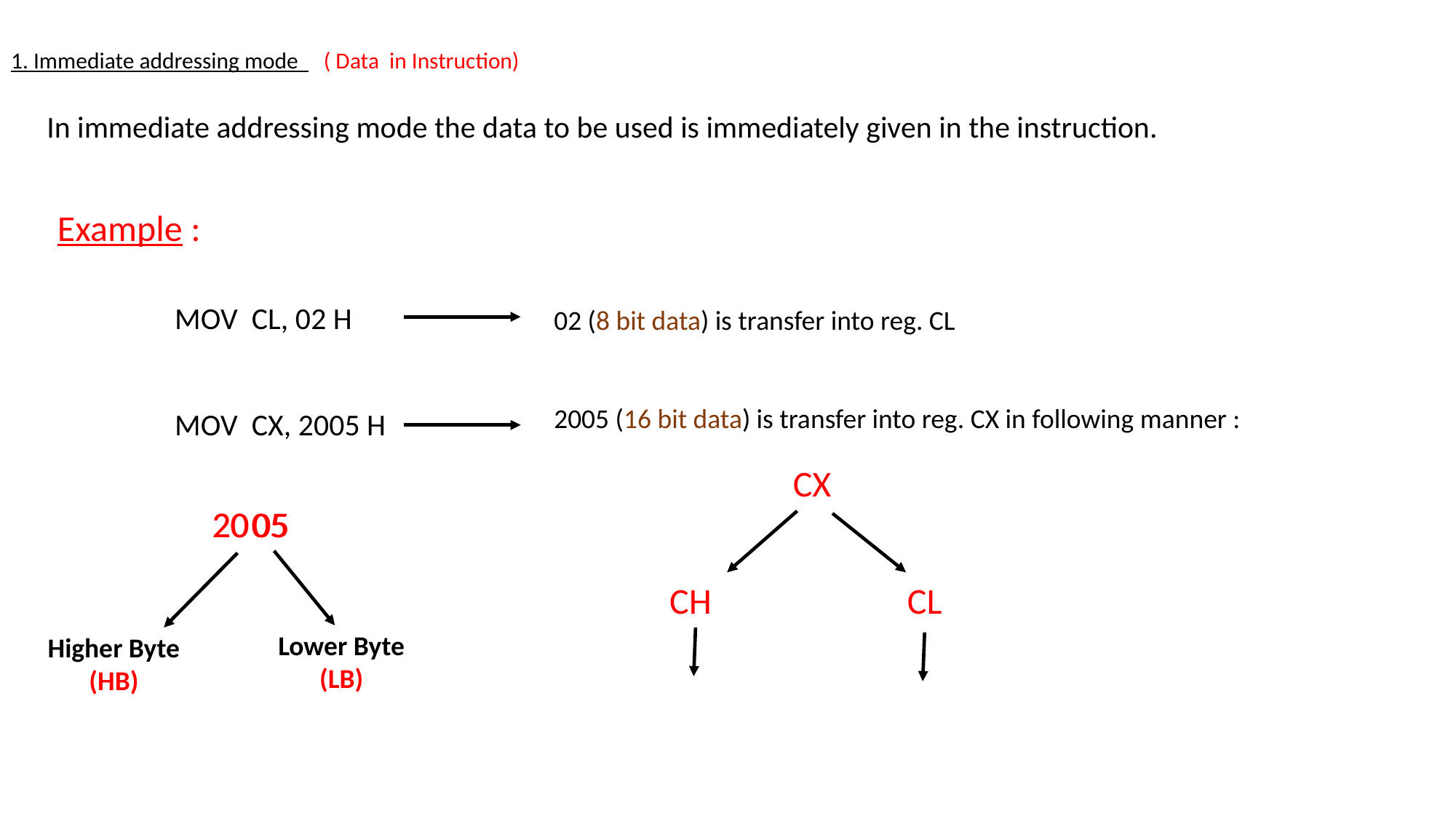

# 1. Immediate addressing mode     ( Data  in Instruction)
In immediate addressing mode the data to be used is immediately given in the instruction.

Example :
MOV  CL, 02 H

02 (8 bit data) is transfer into reg. CL
2005 (16 bit data) is transfer into reg. CX in following manner :
MOV  CX, 2005 H

CX
05
20
05
20
CH
CL
Lower Byte (LB)
Higher Byte (HB)